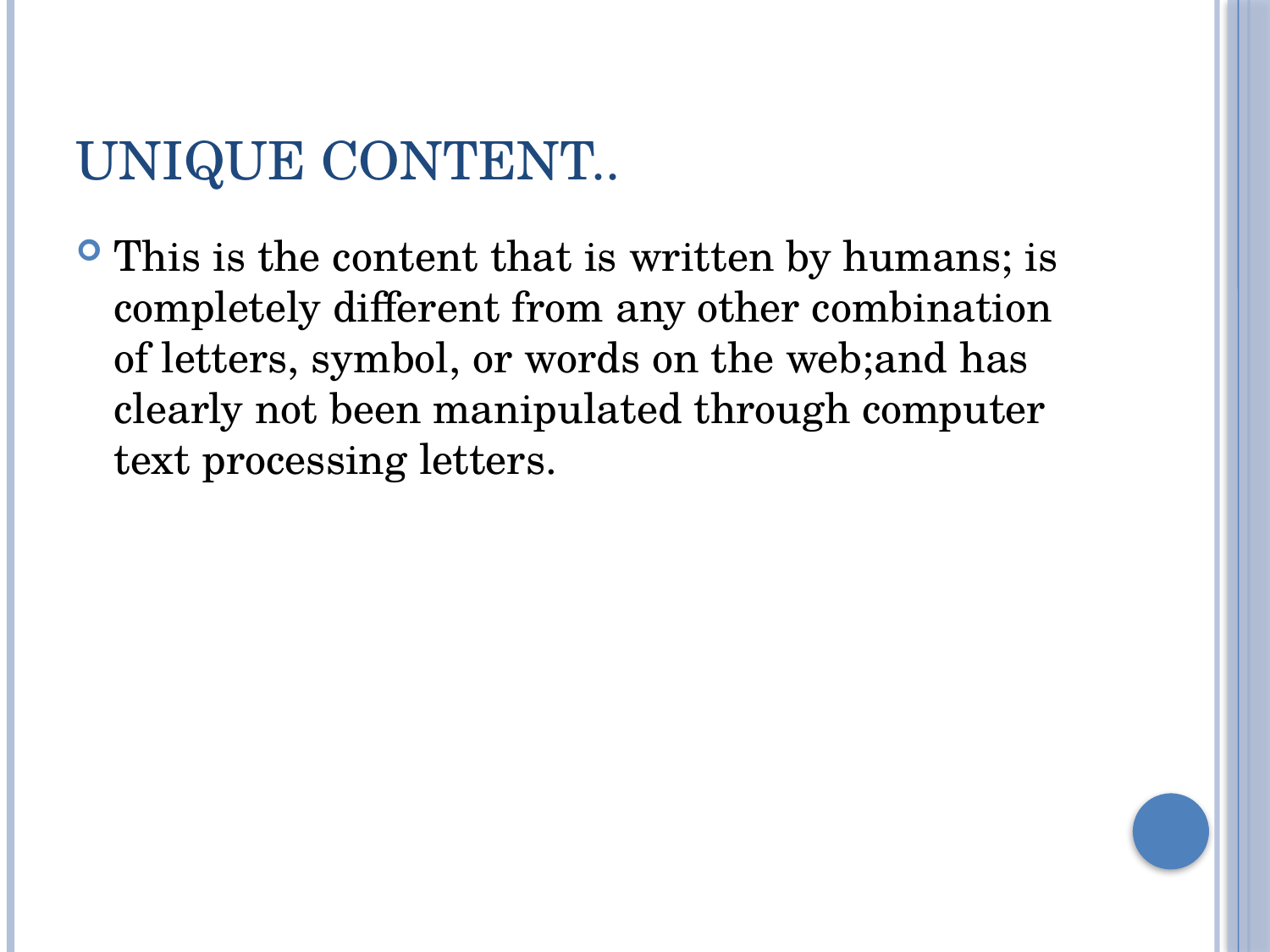

# Unique content..
This is the content that is written by humans; is completely different from any other combination of letters, symbol, or words on the web;and has clearly not been manipulated through computer text processing letters.